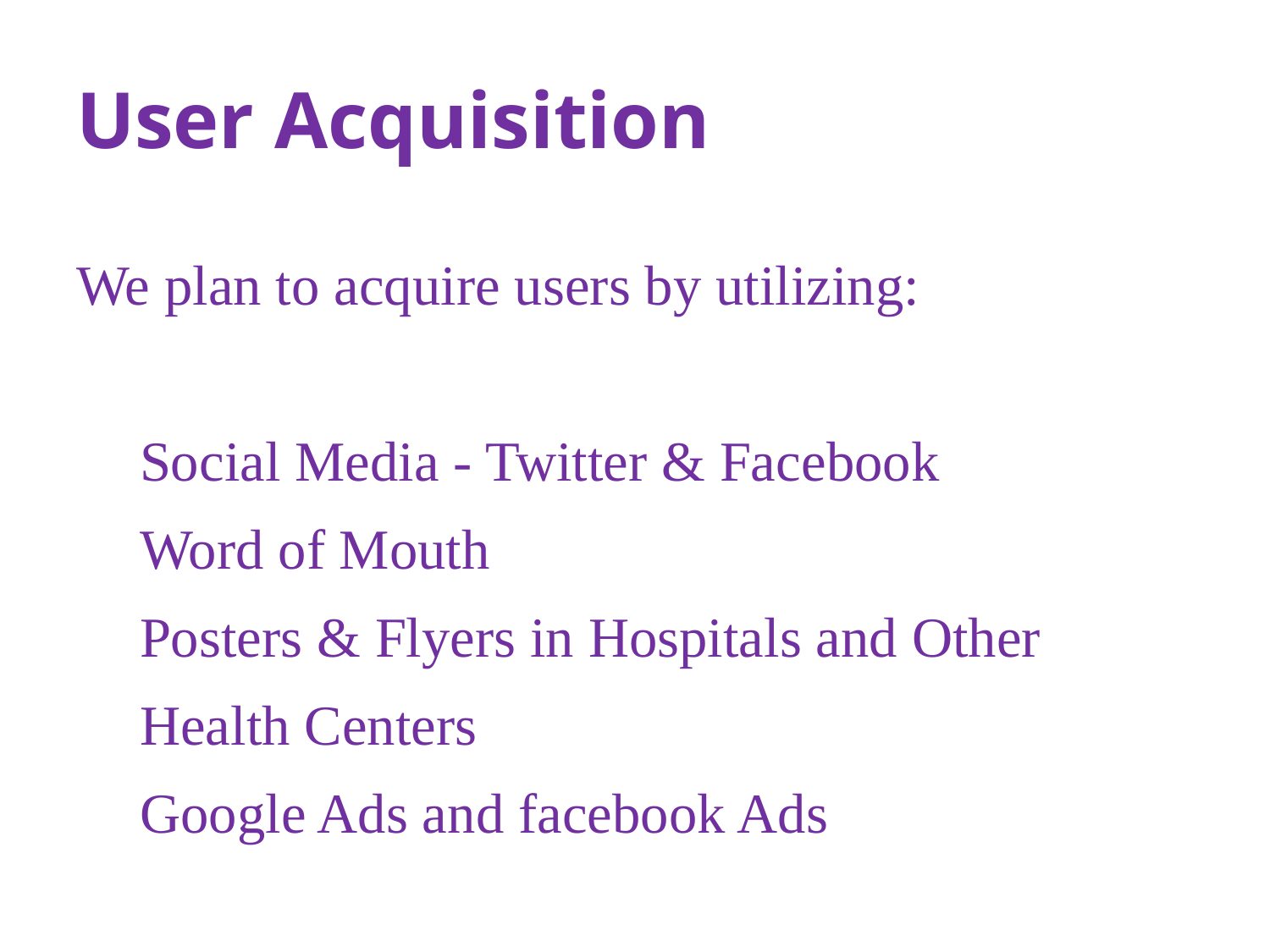

# User Acquisition
We plan to acquire users by utilizing:

Social Media - Twitter & Facebook
Word of Mouth
Posters & Flyers in Hospitals and Other Health Centers
Google Ads and facebook Ads